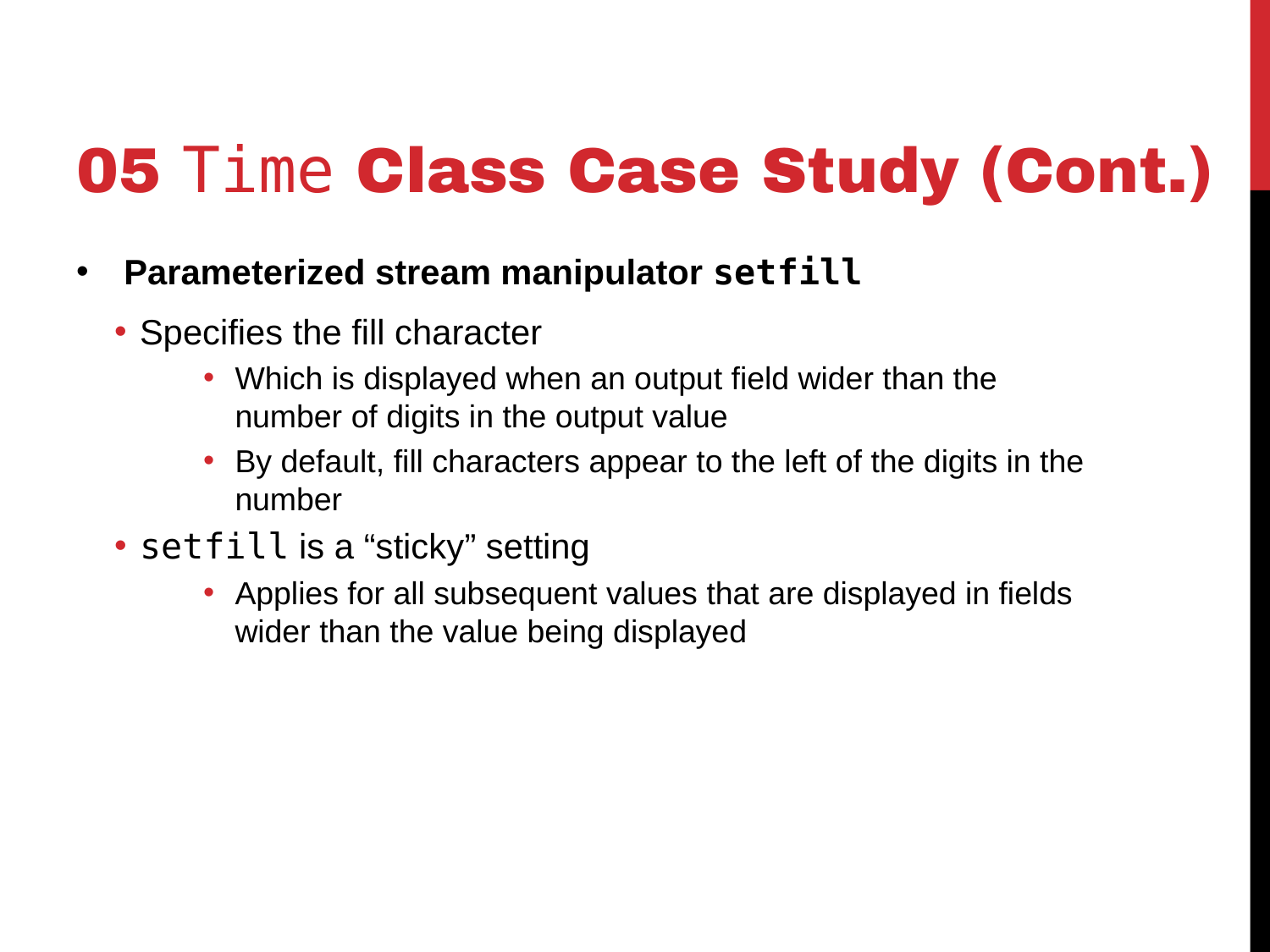

# 05 Time Class Case Study (Cont.)
Parameterized stream manipulator setfill
Specifies the fill character
Which is displayed when an output field wider than the number of digits in the output value
By default, fill characters appear to the left of the digits in the number
setfill is a “sticky” setting
Applies for all subsequent values that are displayed in fields wider than the value being displayed
35